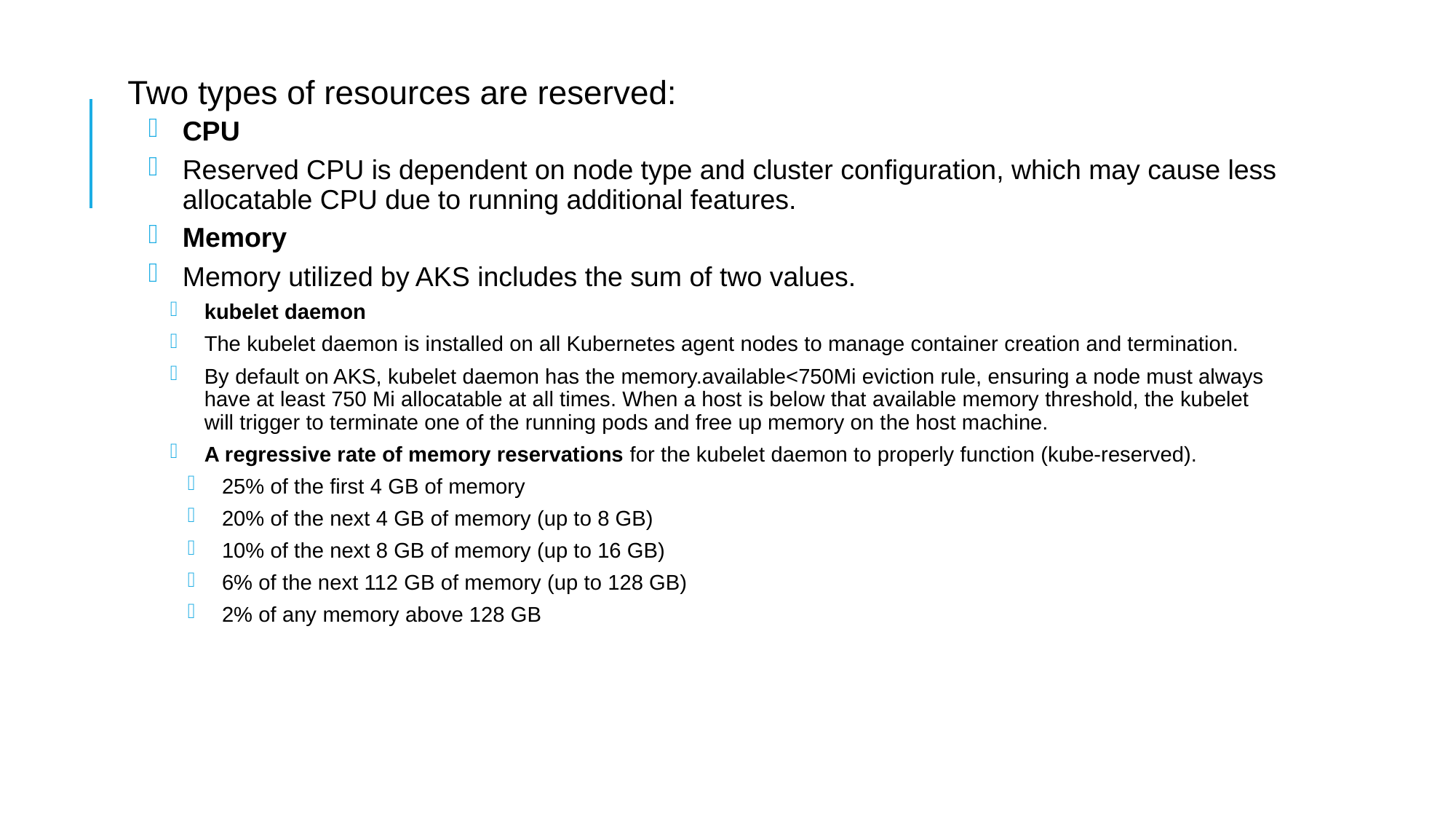

#
Two types of resources are reserved:
CPU
Reserved CPU is dependent on node type and cluster configuration, which may cause less allocatable CPU due to running additional features.
Memory
Memory utilized by AKS includes the sum of two values.
kubelet daemon
The kubelet daemon is installed on all Kubernetes agent nodes to manage container creation and termination.
By default on AKS, kubelet daemon has the memory.available<750Mi eviction rule, ensuring a node must always have at least 750 Mi allocatable at all times. When a host is below that available memory threshold, the kubelet will trigger to terminate one of the running pods and free up memory on the host machine.
A regressive rate of memory reservations for the kubelet daemon to properly function (kube-reserved).
25% of the first 4 GB of memory
20% of the next 4 GB of memory (up to 8 GB)
10% of the next 8 GB of memory (up to 16 GB)
6% of the next 112 GB of memory (up to 128 GB)
2% of any memory above 128 GB